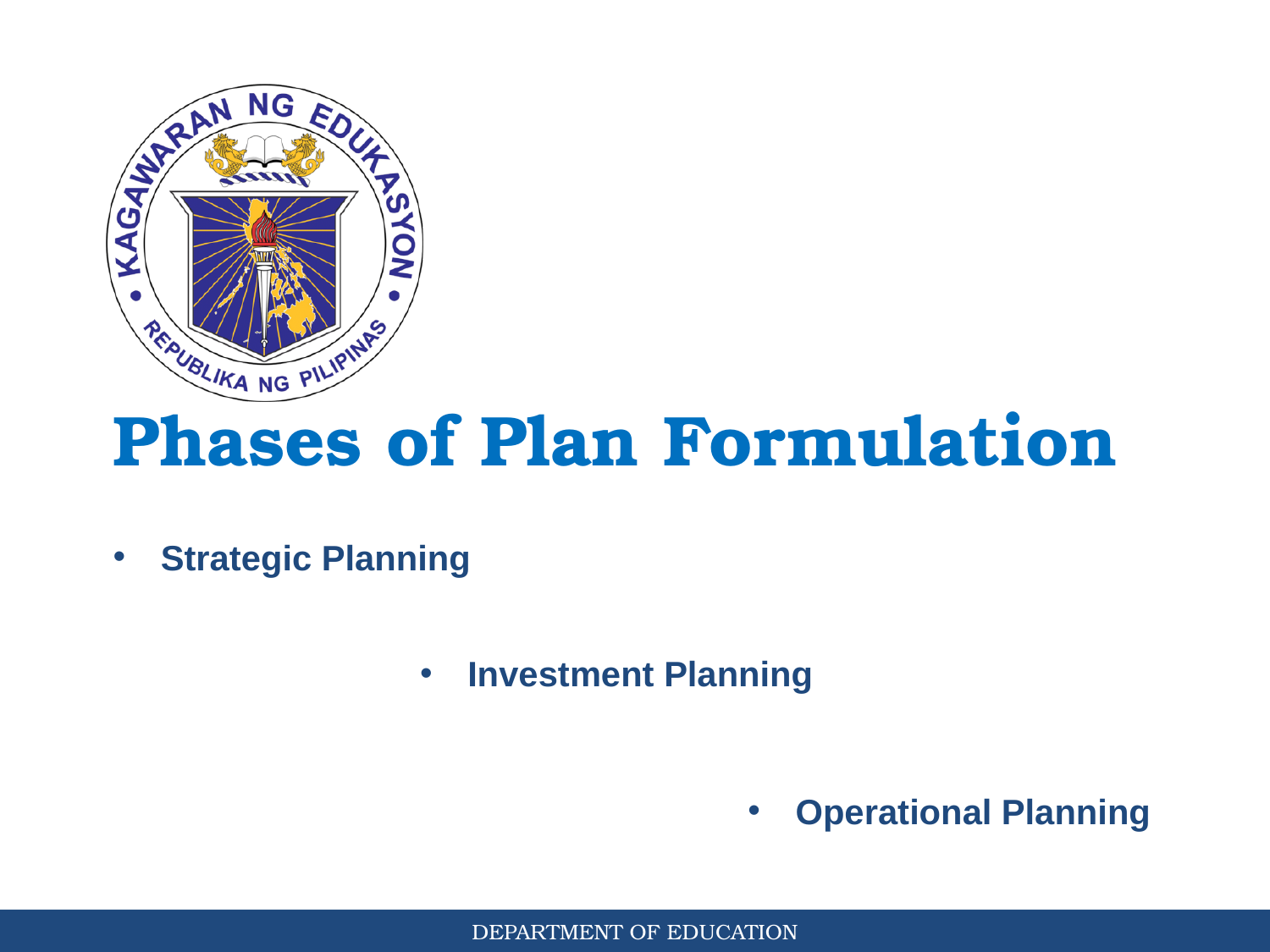

Phases of Plan Formulation
# Strategic Planning
Investment Planning
Operational Planning